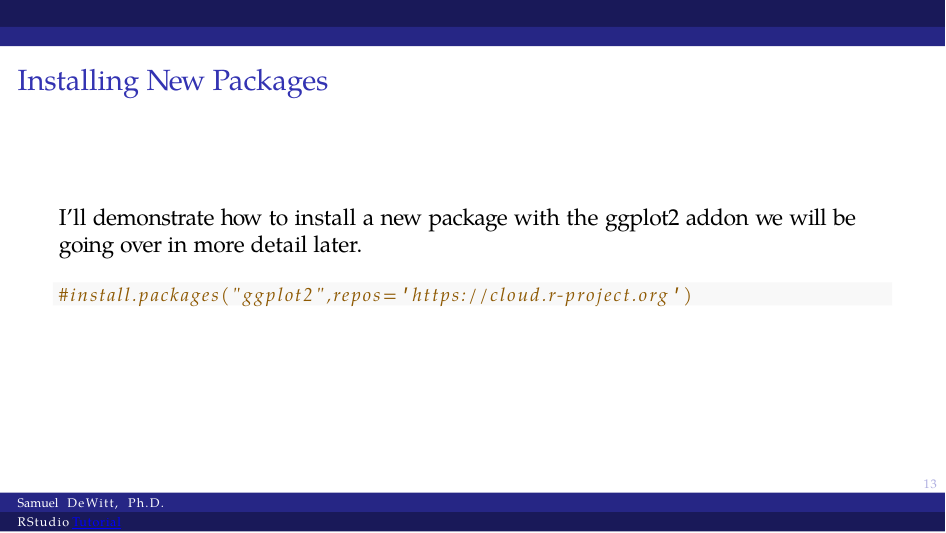

# Installing New Packages
I’ll demonstrate how to install a new package with the ggplot2 addon we will be going over in more detail later.
#install.packages("ggplot2",repos='https://cloud.r-project.org')
13
Samuel DeWitt, Ph.D. RStudio Tutorial